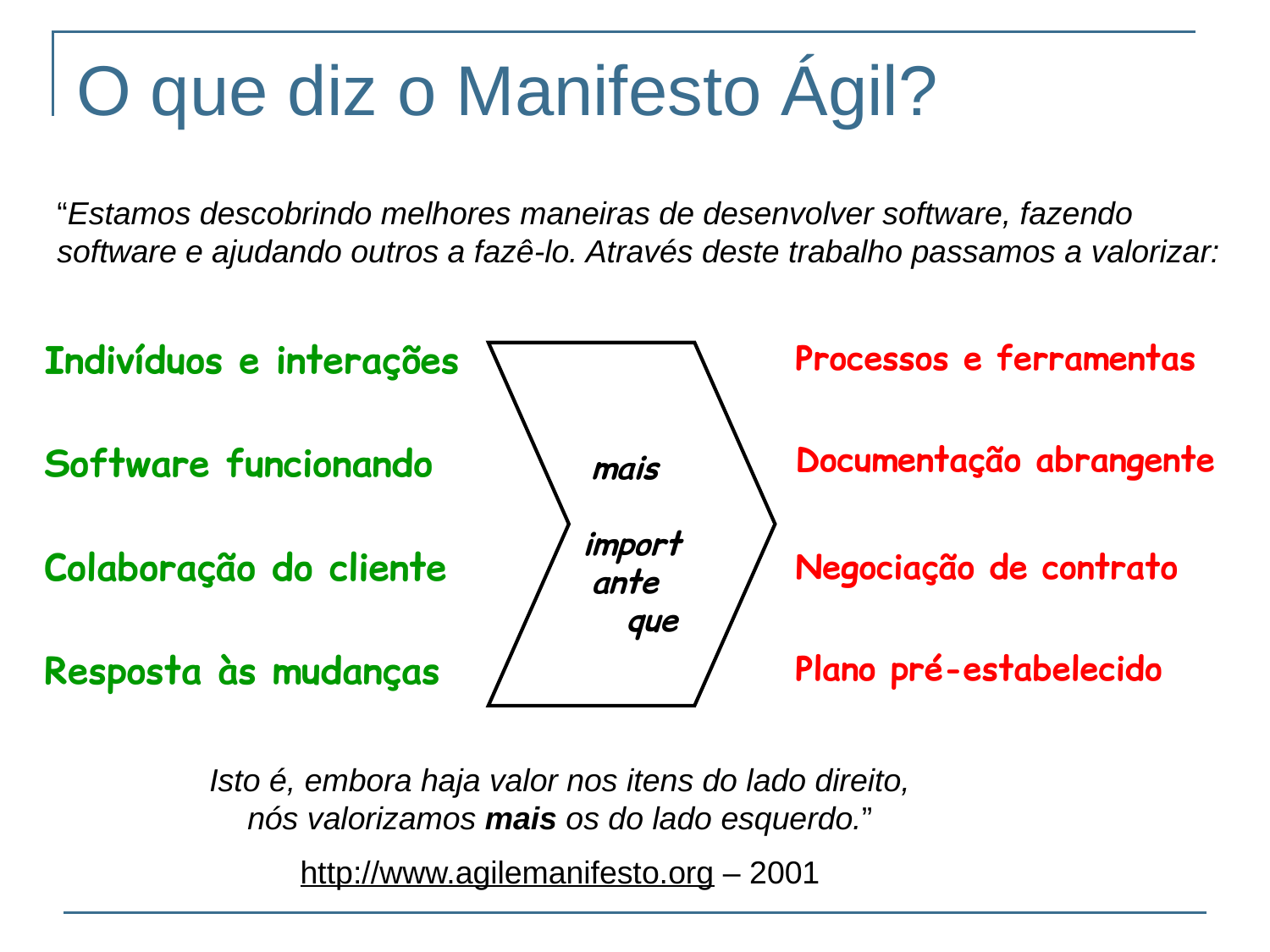

# O que diz o Manifesto Ágil?
“Estamos descobrindo melhores maneiras de desenvolver software, fazendo software e ajudando outros a fazê-lo. Através deste trabalho passamos a valorizar:
Indivíduos e interações

Software funcionando

Colaboração do cliente

Resposta às mudanças
Processos e ferramentas

Documentação abrangente

Negociação de contrato

Plano pré-estabelecido
     mais
      importante
   que
Isto é, embora haja valor nos itens do lado direito, nós valorizamos mais os do lado esquerdo.”
http://www.agilemanifesto.org – 2001